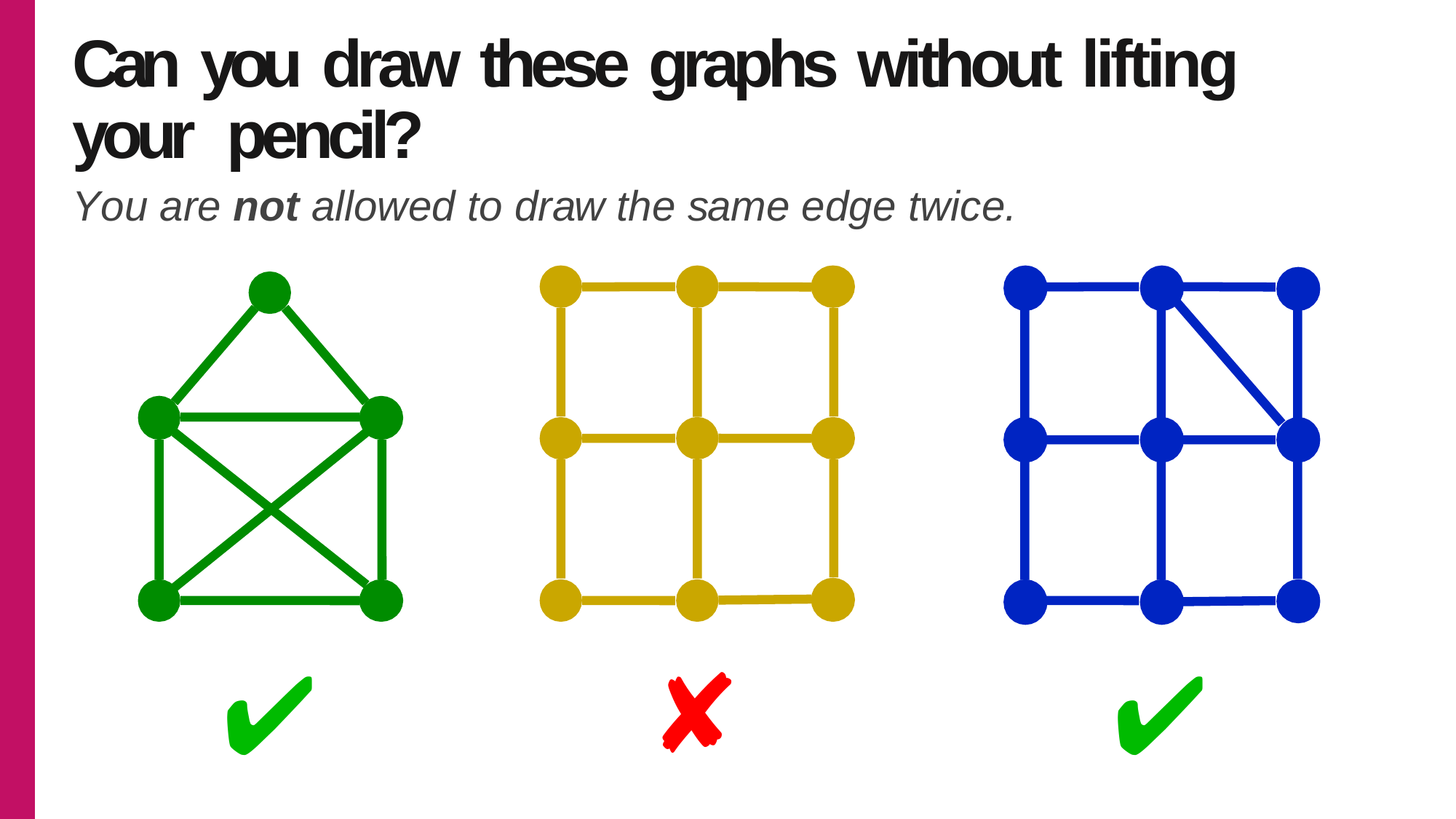

# Can you draw these graphs without lifting your  pencil?
You are not allowed to draw the same edge twice.

✘
✔
✔